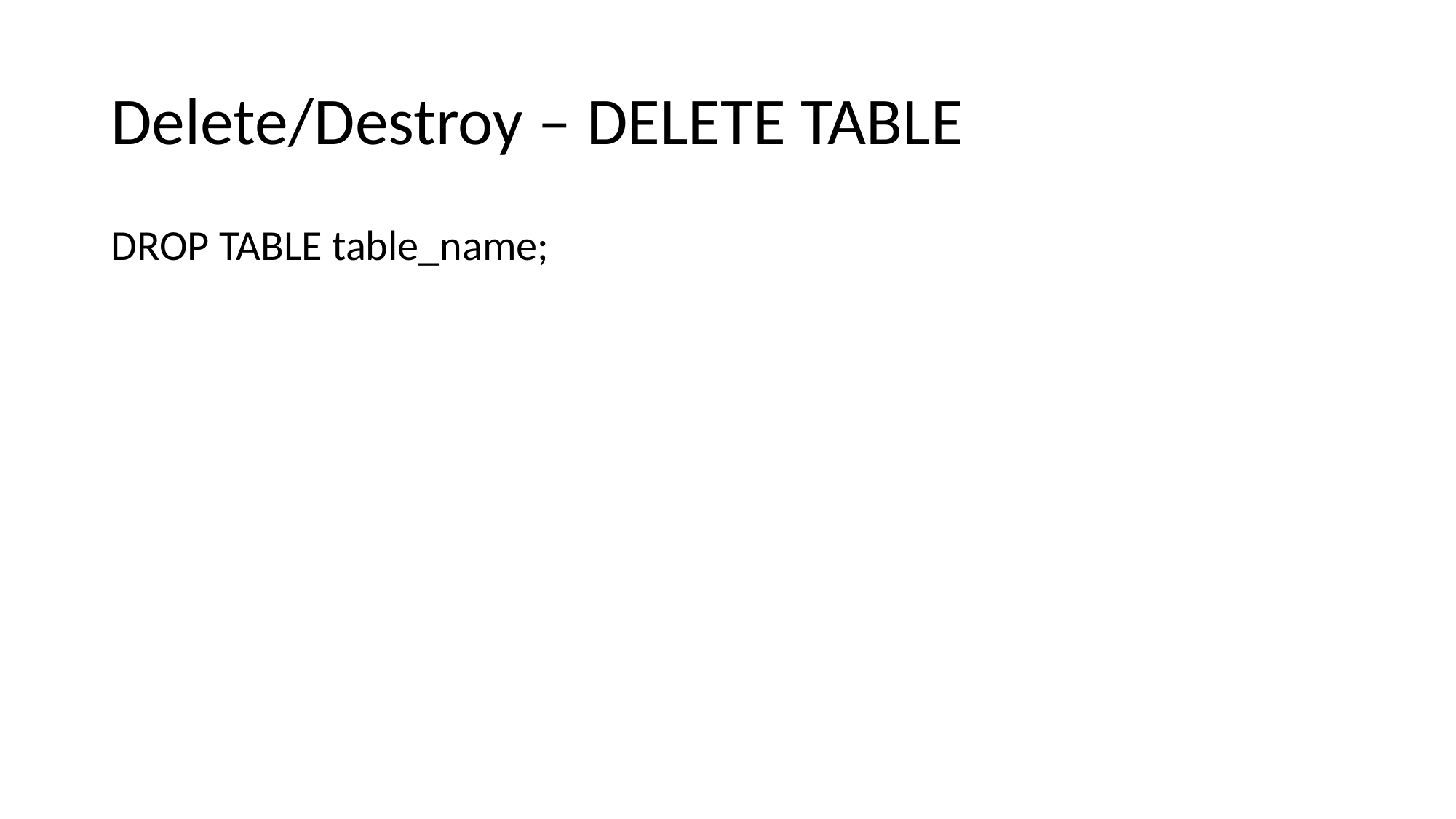

# Delete/Destroy – DELETE TABLE
DROP TABLE table_name;